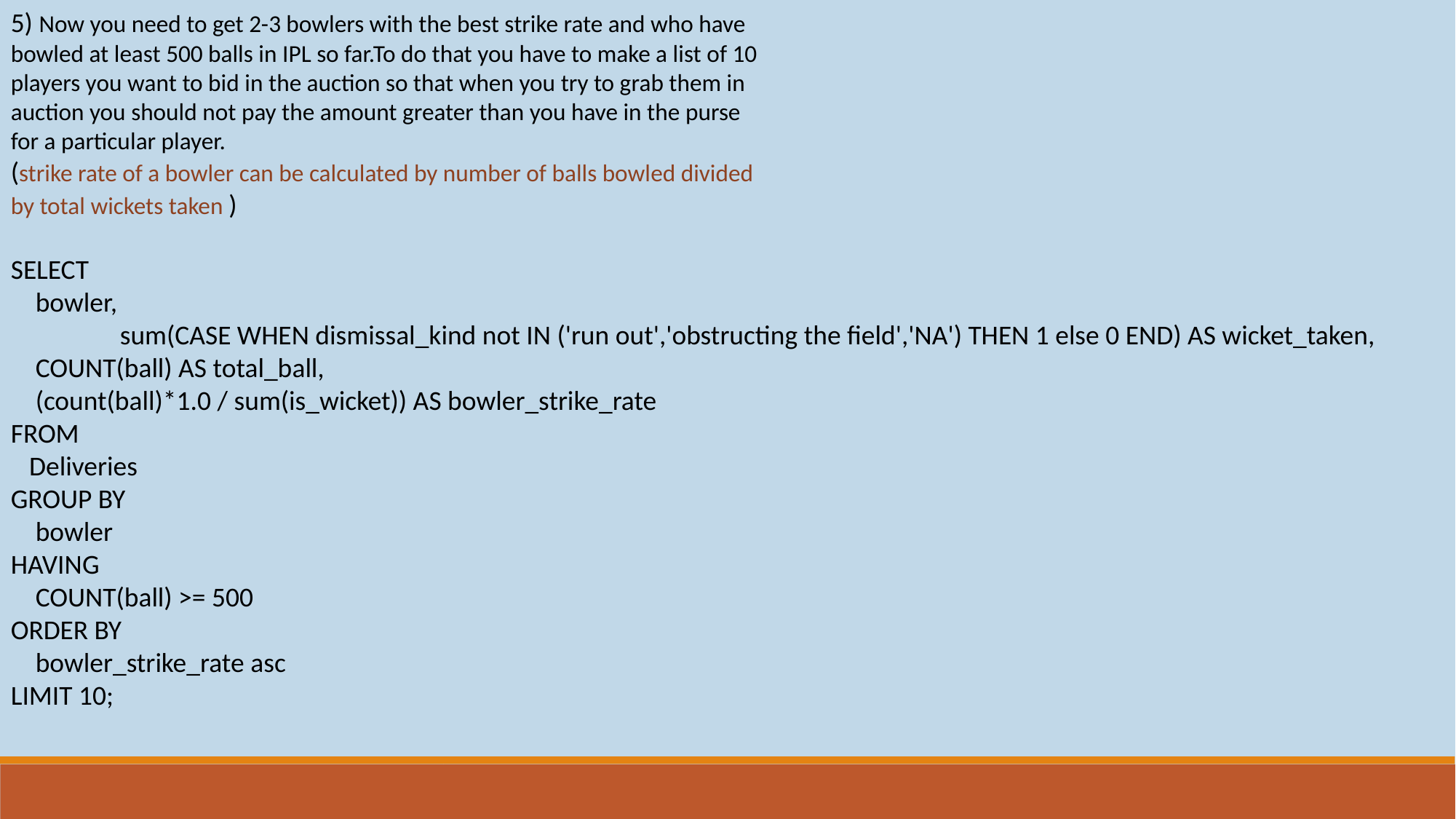

5) Now you need to get 2-3 bowlers with the best strike rate and who have bowled at least 500 balls in IPL so far.To do that you have to make a list of 10 players you want to bid in the auction so that when you try to grab them in auction you should not pay the amount greater than you have in the purse for a particular player.
(strike rate of a bowler can be calculated by number of balls bowled divided by total wickets taken )
SELECT
    bowler,
	sum(CASE WHEN dismissal_kind not IN ('run out','obstructing the field','NA') THEN 1 else 0 END) AS wicket_taken,
    COUNT(ball) AS total_ball,
    (count(ball)*1.0 / sum(is_wicket)) AS bowler_strike_rate
FROM
   Deliveries
GROUP BY
    bowler
HAVING
    COUNT(ball) >= 500
ORDER BY
    bowler_strike_rate asc
LIMIT 10;